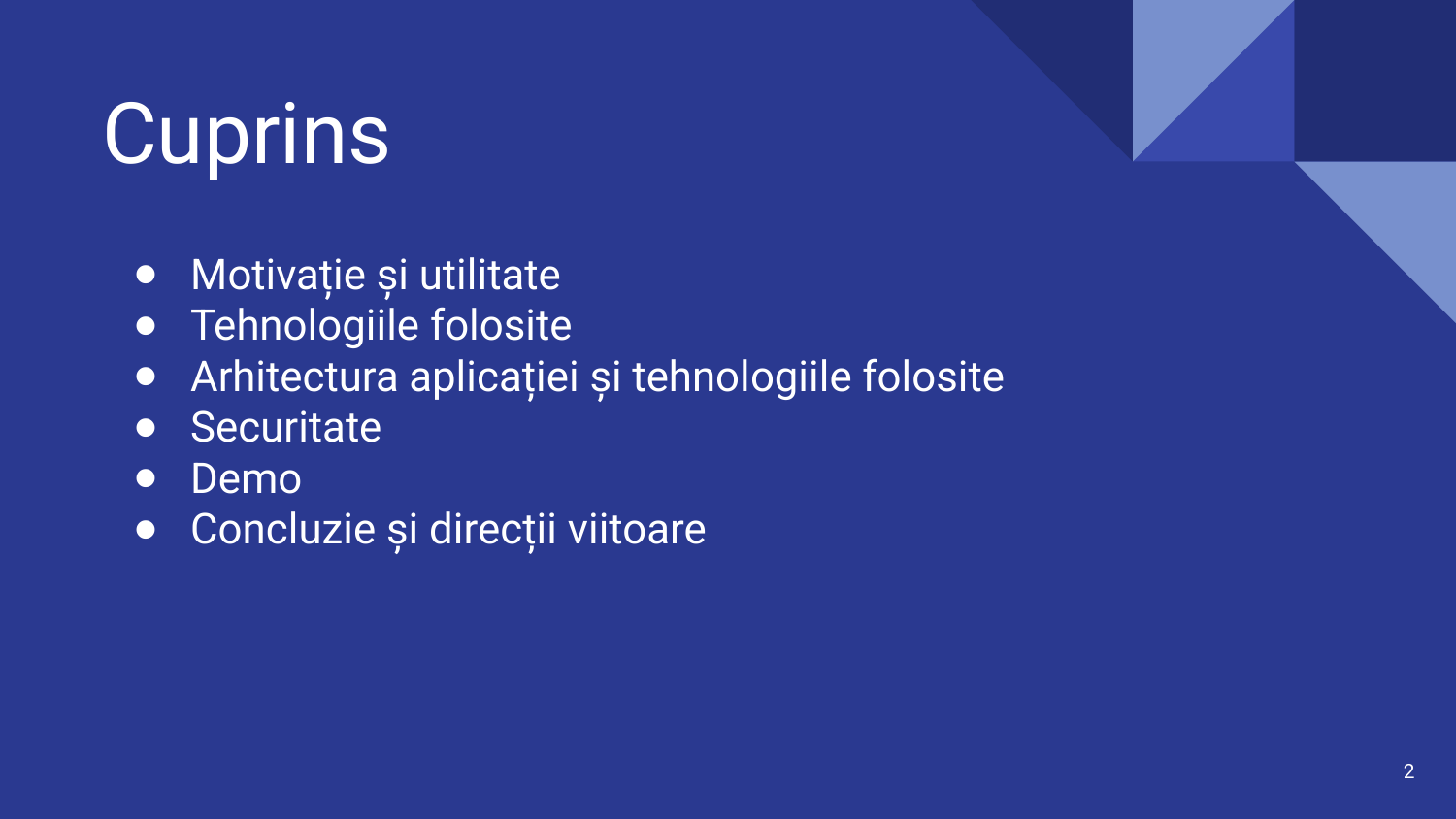

# Cuprins
Motivație și utilitate
Tehnologiile folosite
Arhitectura aplicației și tehnologiile folosite
Securitate
Demo
Concluzie și direcții viitoare
2